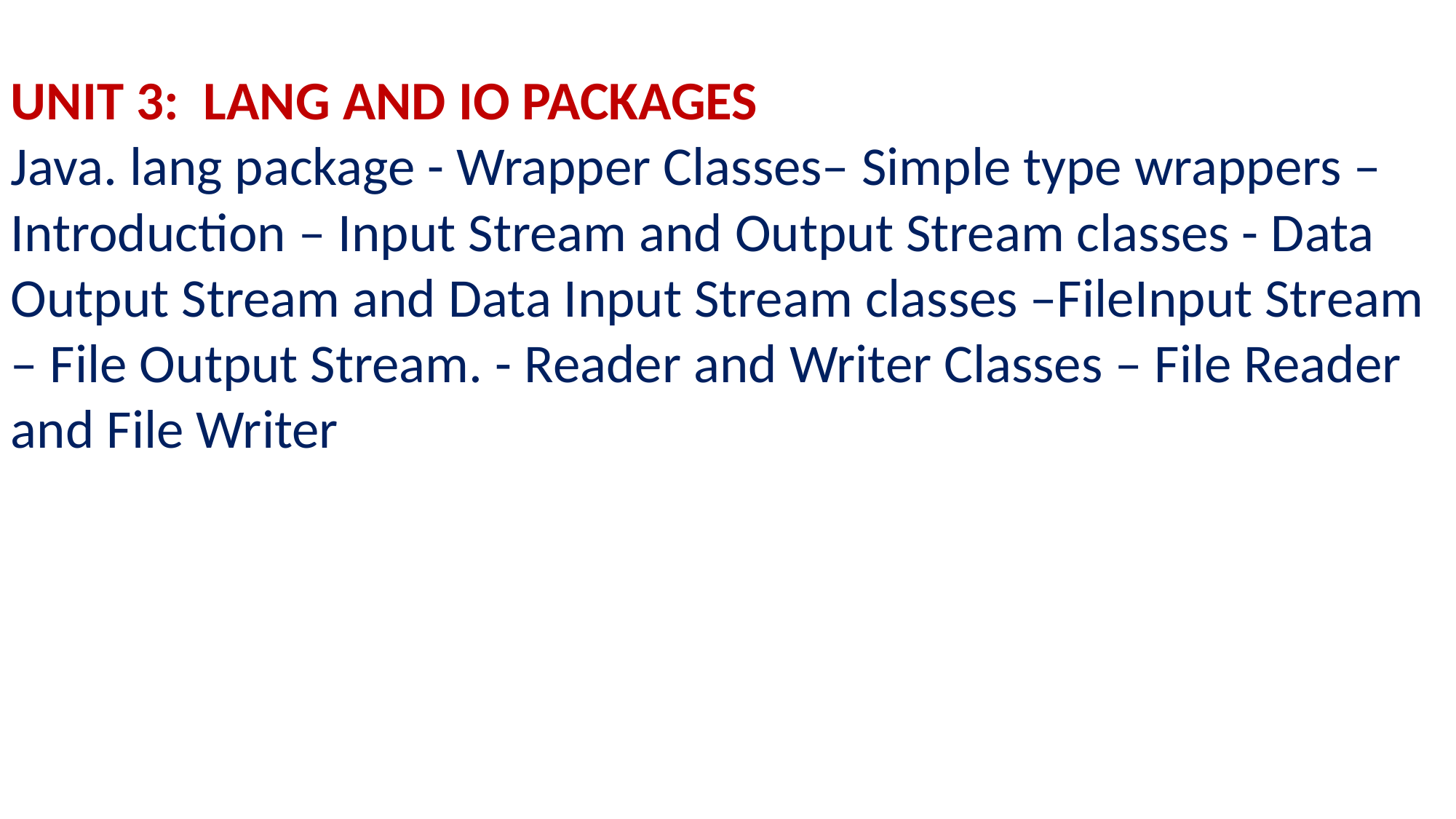

UNIT 3:  LANG AND IO PACKAGES
Java. lang package - Wrapper Classes– Simple type wrappers –Introduction – Input Stream and Output Stream classes - Data Output Stream and Data Input Stream classes –FileInput Stream – File Output Stream. - Reader and Writer Classes – File Reader and File Writer